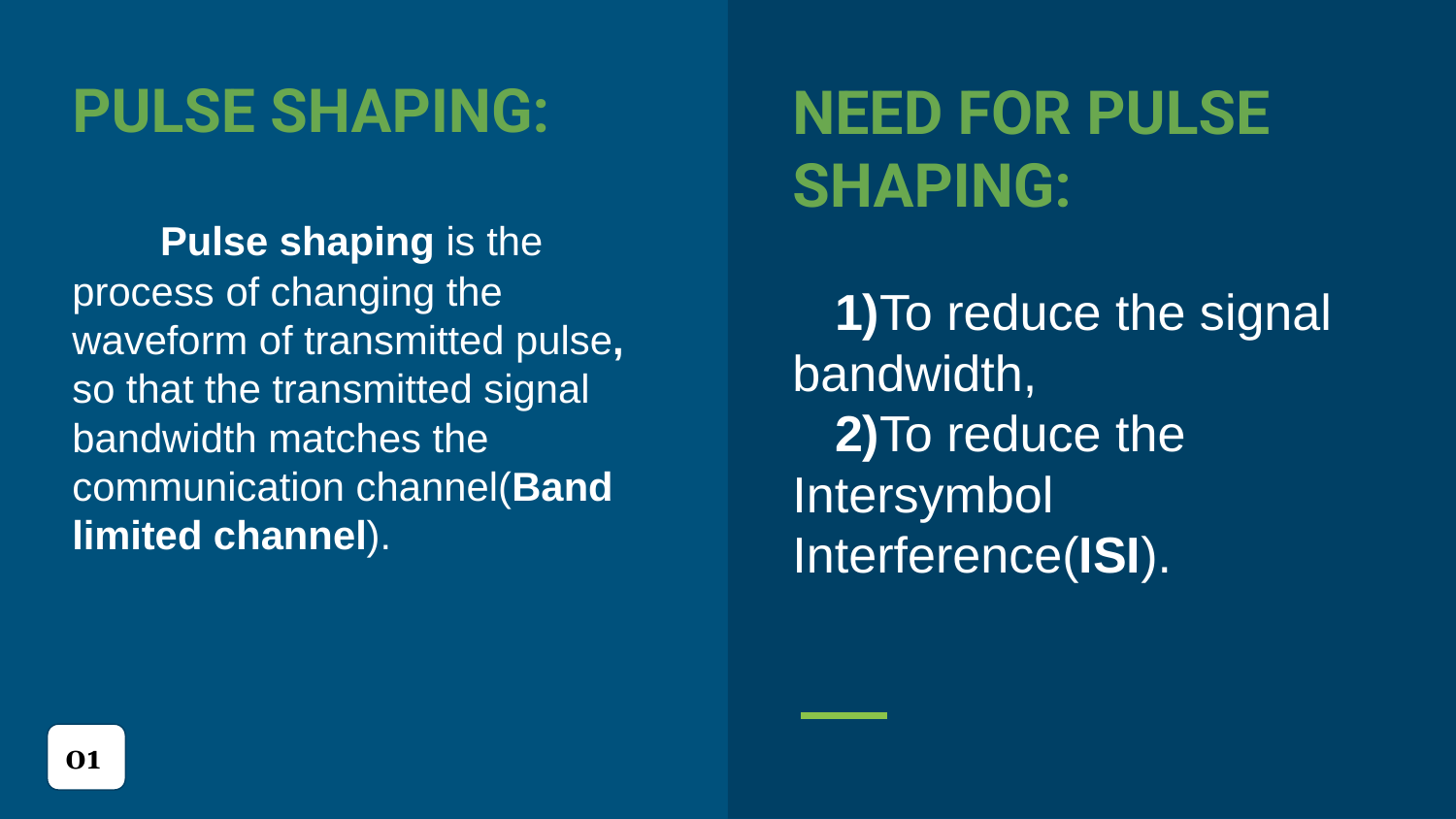

PULSE SHAPING:

       Pulse shaping is the process of changing the waveform of transmitted pulse, so that the transmitted signal bandwidth matches the communication channel(Band limited channel).
NEED FOR PULSE SHAPING:

   1)To reduce the signal bandwidth,
   2)To reduce the Intersymbol Interference(ISI).
01